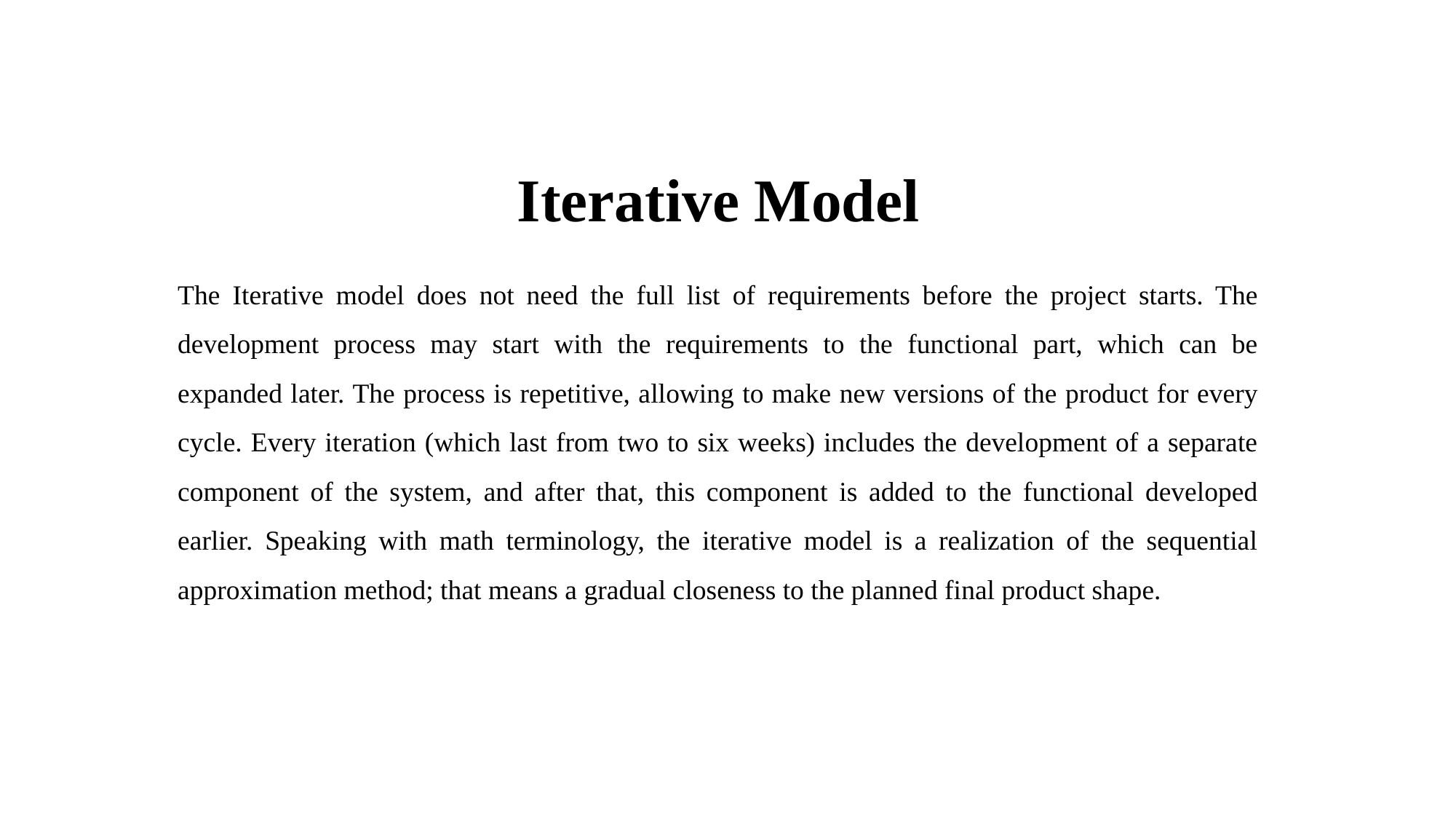

Iterative Model

The Iterative model does not need the full list of requirements before the project starts. The development process may start with the requirements to the functional part, which can be expanded later. The process is repetitive, allowing to make new versions of the product for every cycle. Every iteration (which last from two to six weeks) includes the development of a separate component of the system, and after that, this component is added to the functional developed earlier. Speaking with math terminology, the iterative model is a realization of the sequential approximation method; that means a gradual closeness to the planned final product shape.